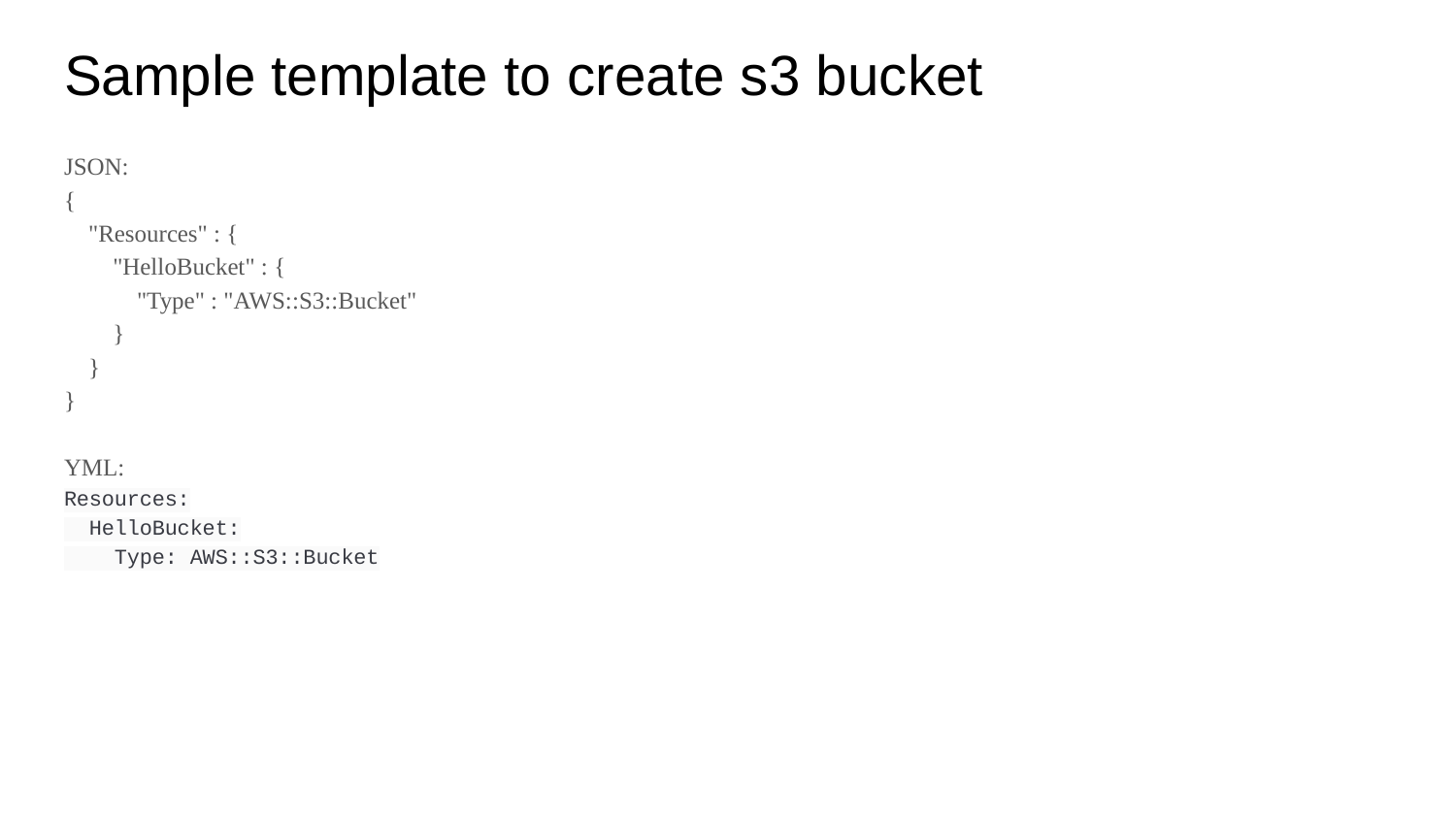

# Sample template to create s3 bucket
JSON:
{
    "Resources" : {
        "HelloBucket" : {
            "Type" : "AWS::S3::Bucket"
        }
    }
}

YML:
Resources:
  HelloBucket:
    Type: AWS::S3::Bucket